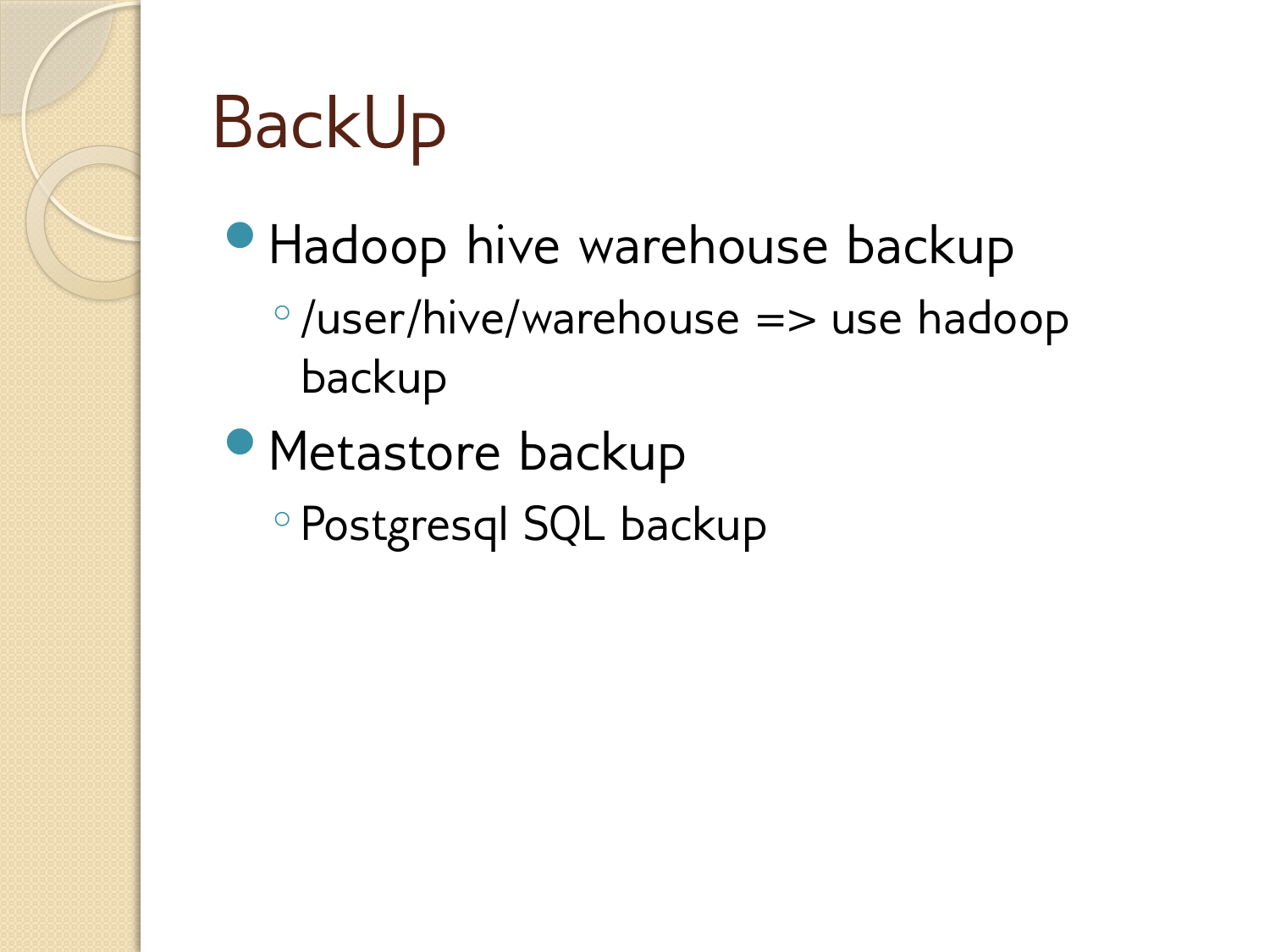

# BackUp
Hadoop hive warehouse backup
/user/hive/warehouse => use hadoop backup
Metastore backup
Postgresql SQL backup